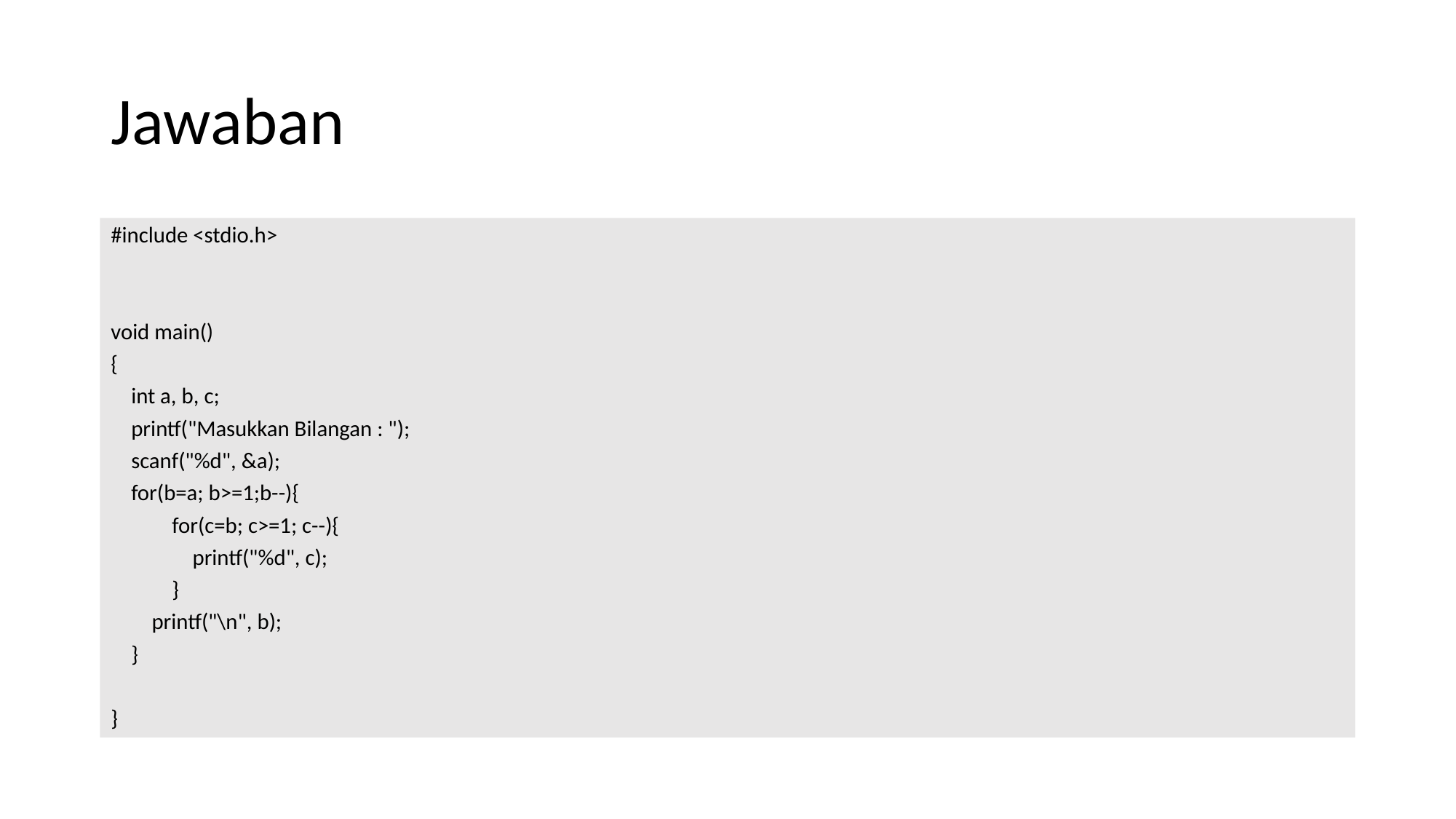

# Jawaban
#include <stdio.h>

void main()
{
    int a, b, c;
    printf("Masukkan Bilangan : ");
    scanf("%d", &a);
    for(b=a; b>=1;b--){
            for(c=b; c>=1; c--){
                printf("%d", c);
            }
        printf("\n", b);
    }

}